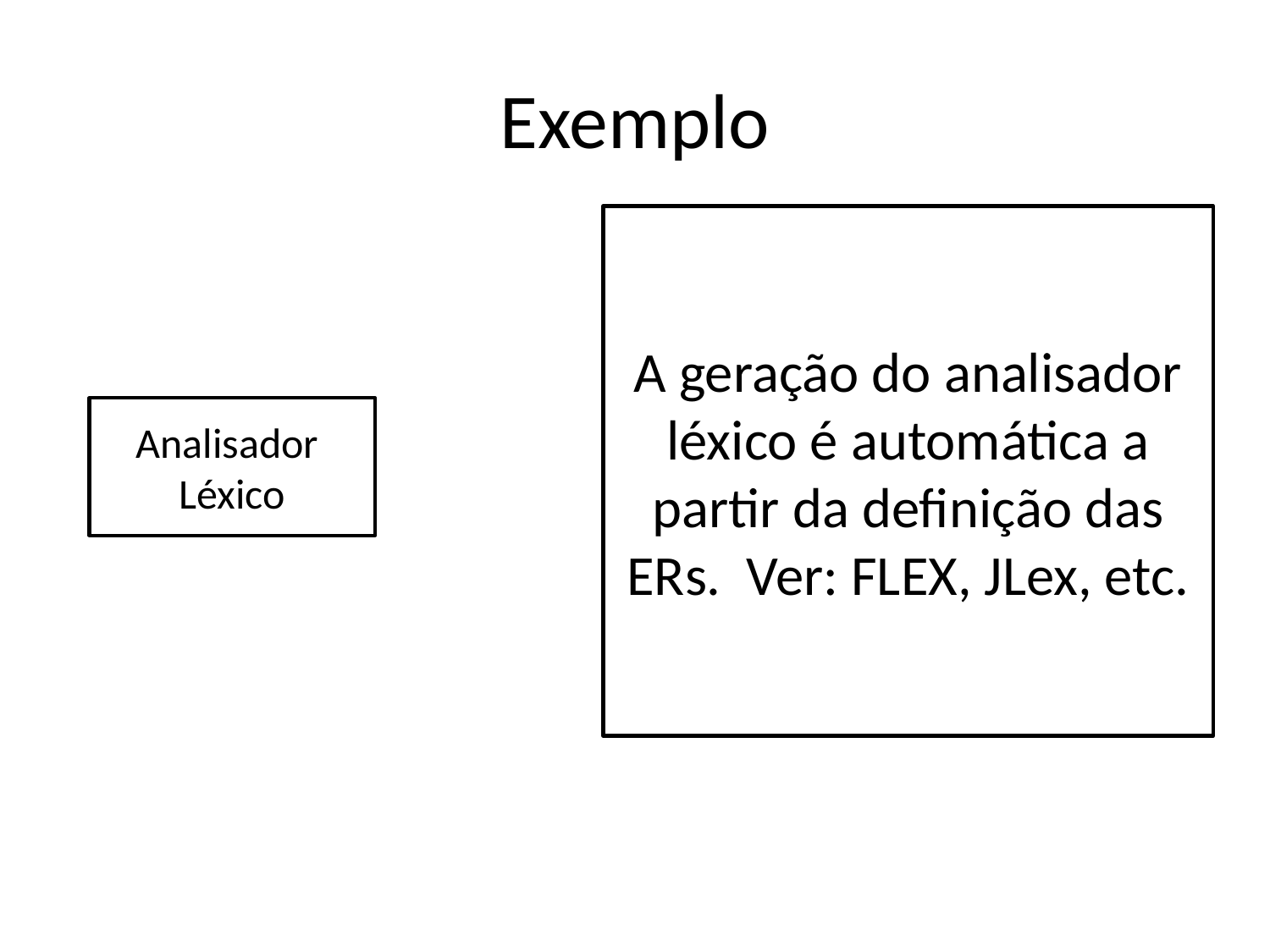

# Exemplo
A geração do analisador léxico é automática a partir da definição das ERs.  Ver: FLEX, JLex, etc.
Analisador
Léxico